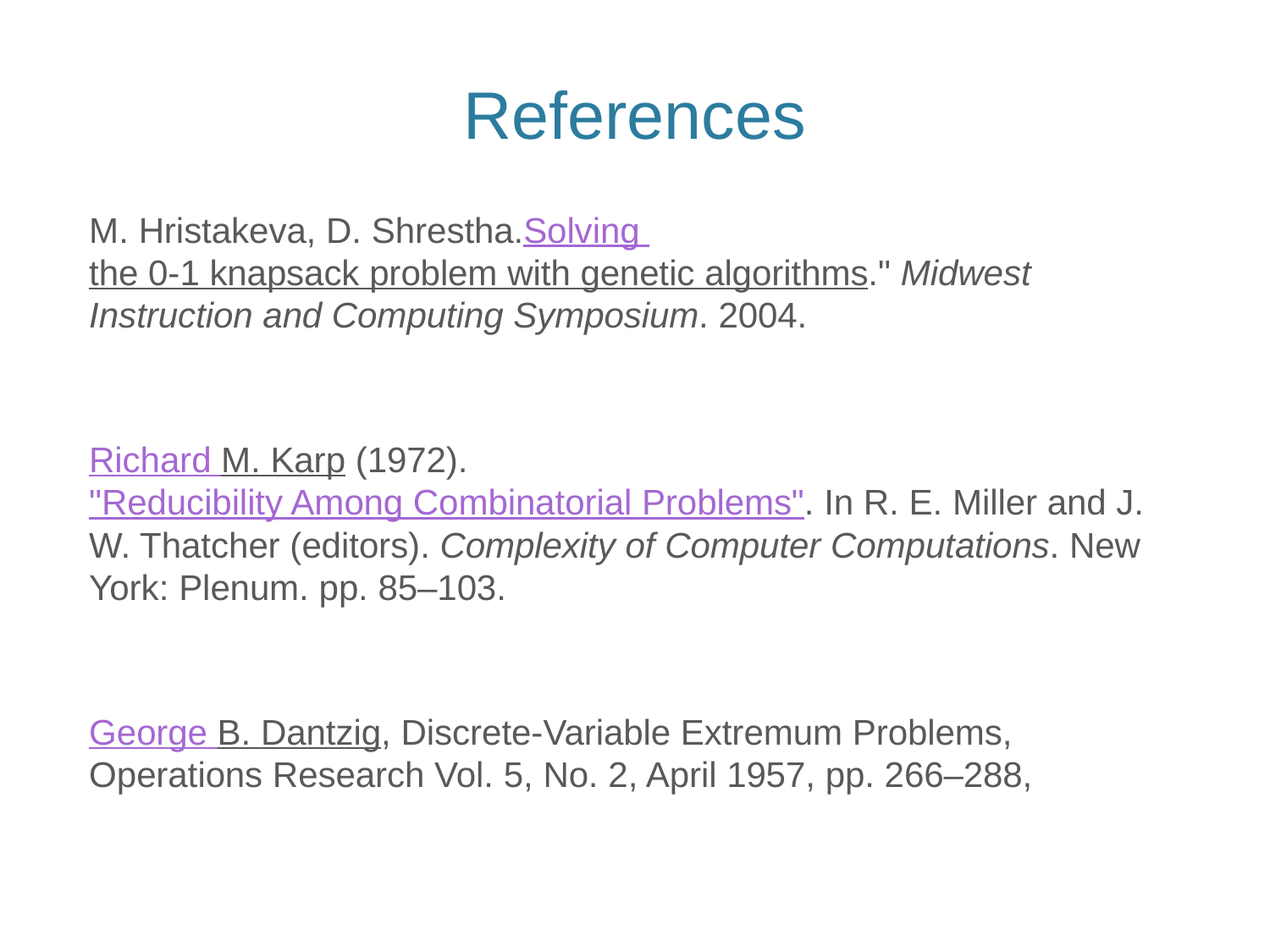

# References
M. Hristakeva, D. Shrestha.Solving the 0-1 knapsack problem with genetic algorithms." Midwest Instruction and Computing Symposium. 2004.

Richard M. Karp (1972). "Reducibility Among Combinatorial Problems". In R. E. Miller and J. W. Thatcher (editors). Complexity of Computer Computations. New York: Plenum. pp. 85–103.

George B. Dantzig, Discrete-Variable Extremum Problems, Operations Research Vol. 5, No. 2, April 1957, pp. 266–288,